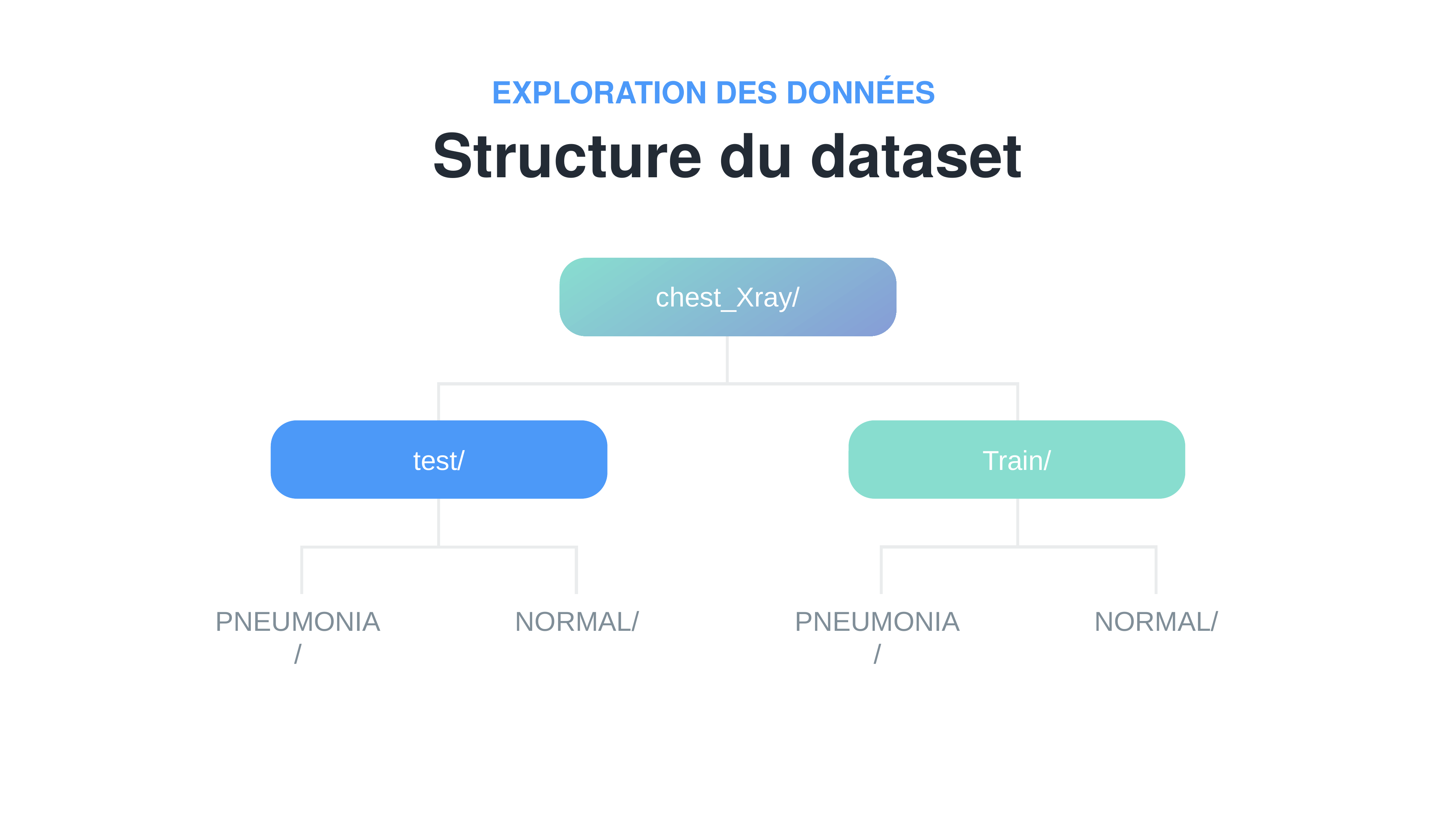

EXPLORATION DES DONNÉES
Structure du dataset

chest_Xray/

test/
Train/

PNEUMONIA/
NORMAL/
PNEUMONIA/
NORMAL/